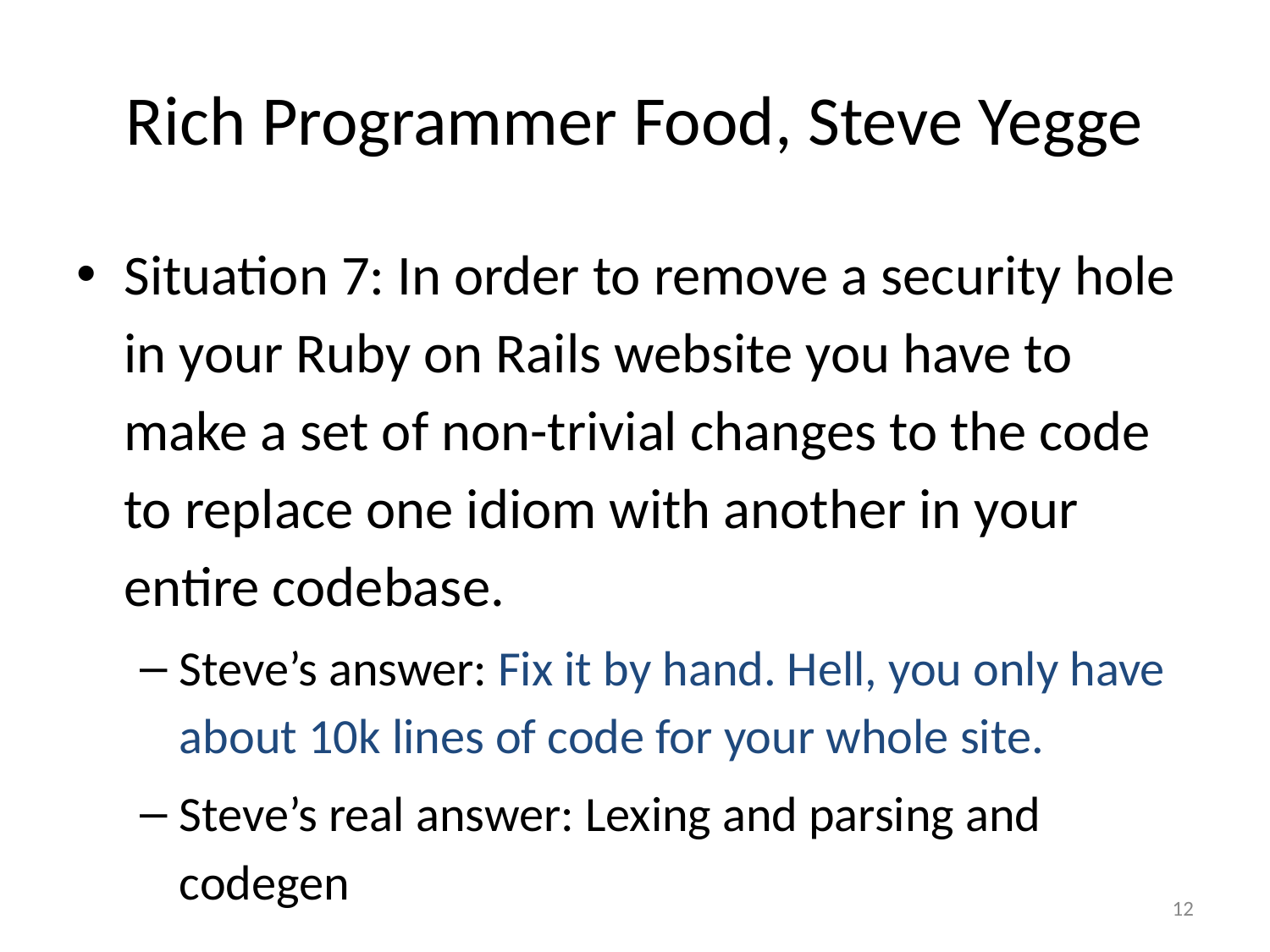

# Rich Programmer Food, Steve Yegge
Situation 7: In order to remove a security hole in your Ruby on Rails website you have to make a set of non-trivial changes to the code to replace one idiom with another in your entire codebase.
Steve’s answer: Fix it by hand. Hell, you only have about 10k lines of code for your whole site.
Steve’s real answer: Lexing and parsing and codegen
12